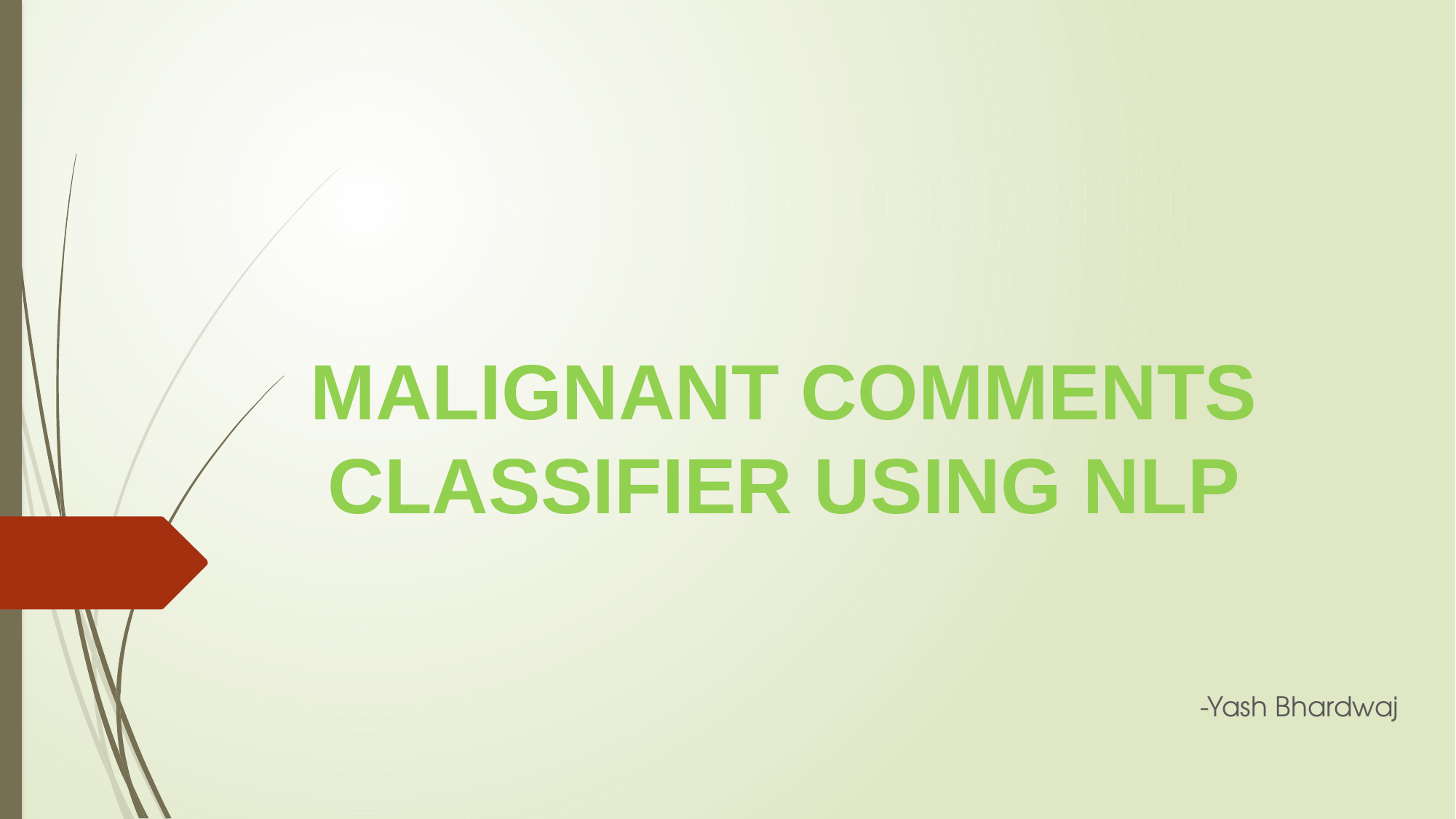

# MALIGNANT COMMENTS CLASSIFIER USING NLP
-Yash Bhardwaj